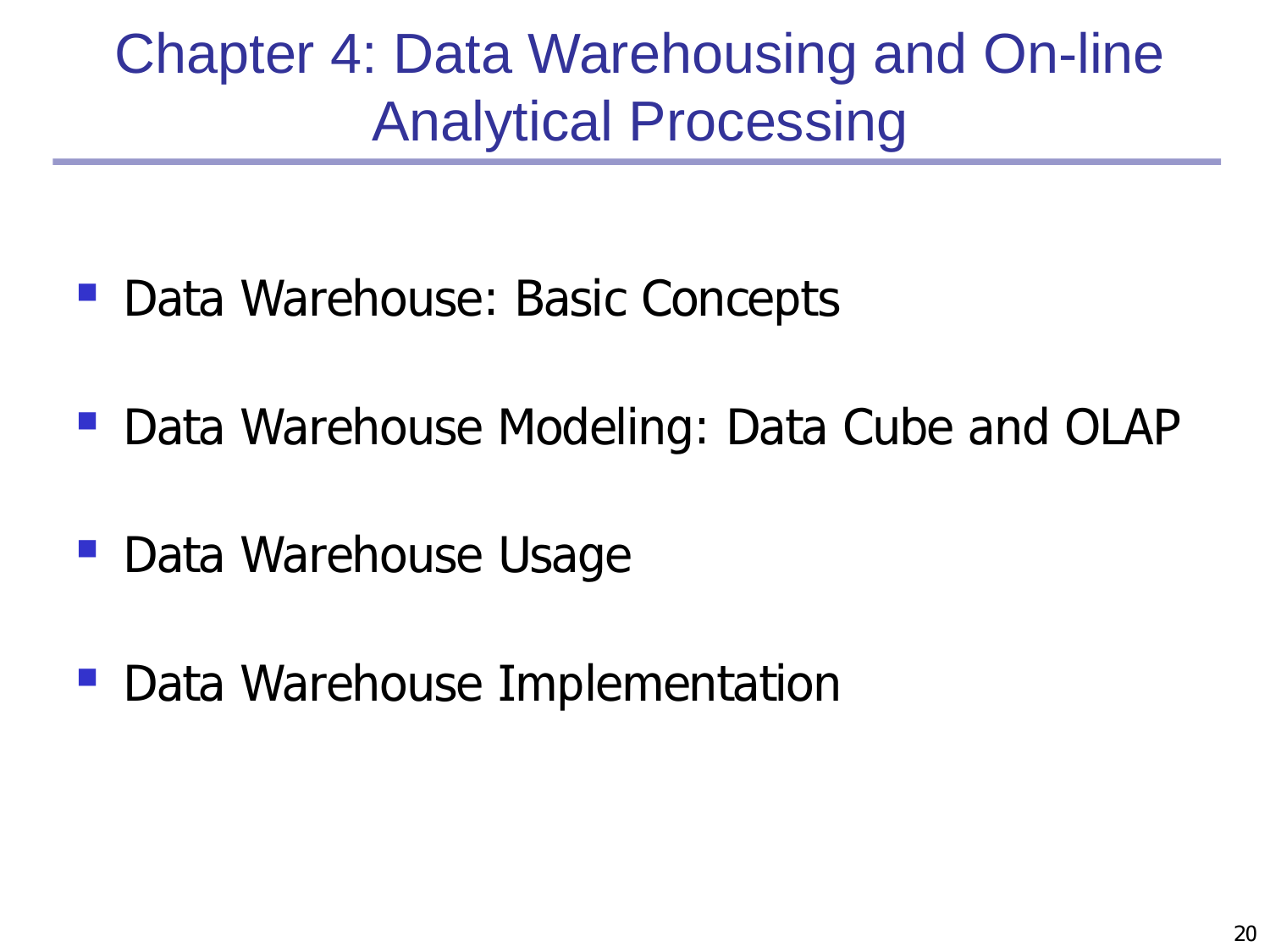

# Chapter 4: Data Warehousing and On-line Analytical Processing
Data Warehouse: Basic Concepts
Data Warehouse Modeling: Data Cube and OLAP
Data Warehouse Usage
Data Warehouse Implementation
20